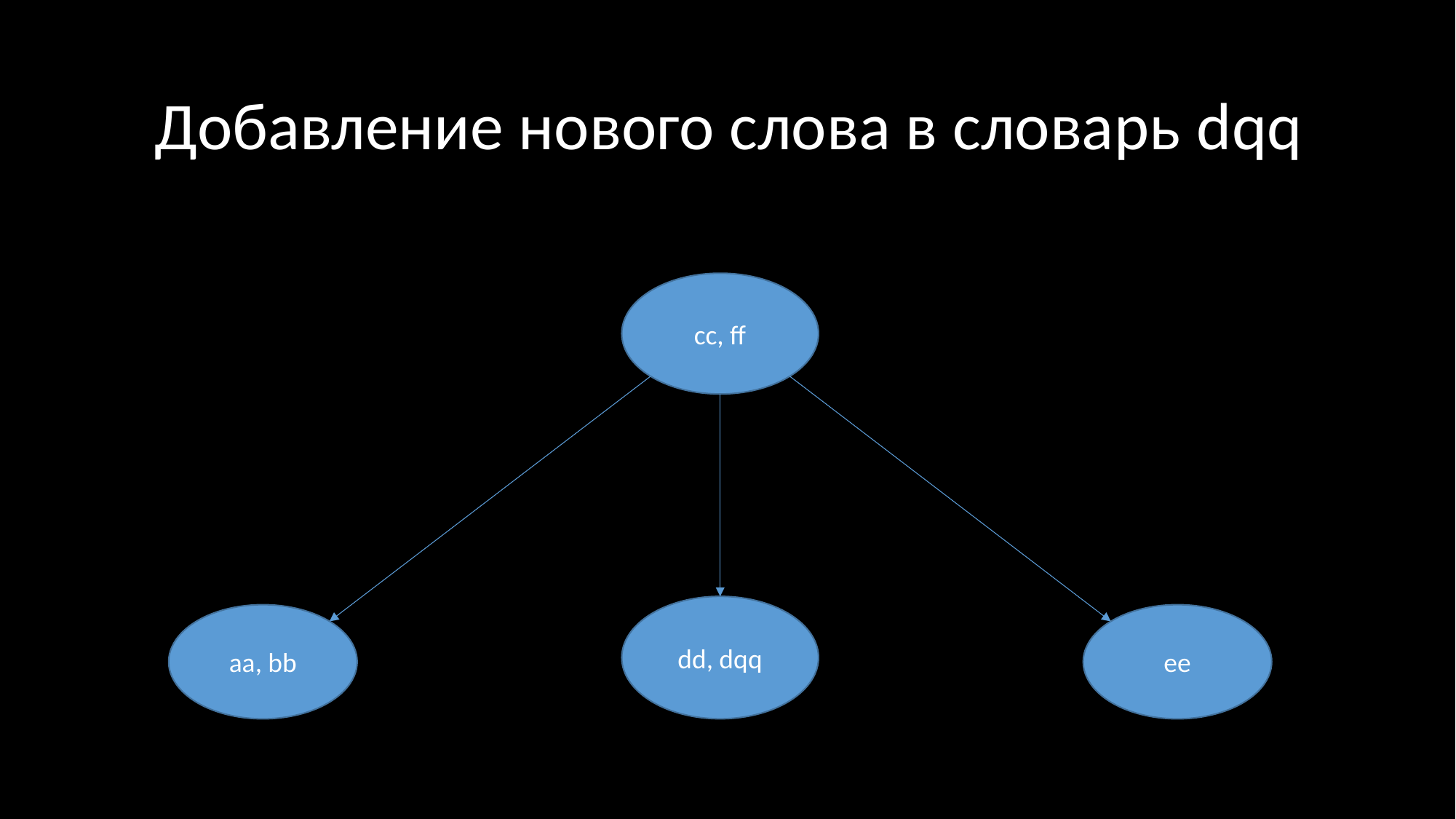

# Добавление нового слова в словарь dqq

cc, ff
dd, dqq
aa, bb
ee